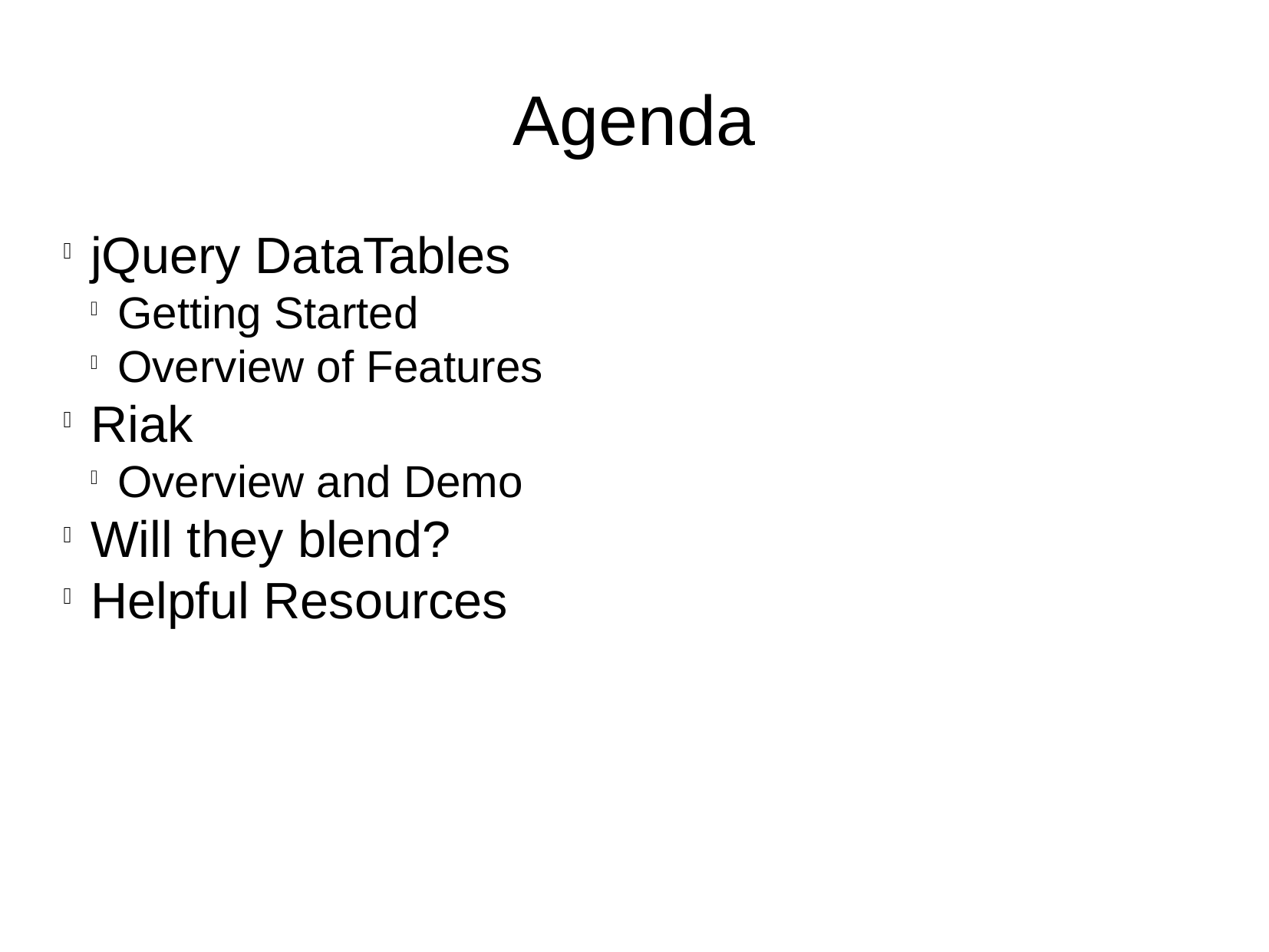

Agenda
jQuery DataTables
Getting Started
Overview of Features
Riak
Overview and Demo
Will they blend?
Helpful Resources